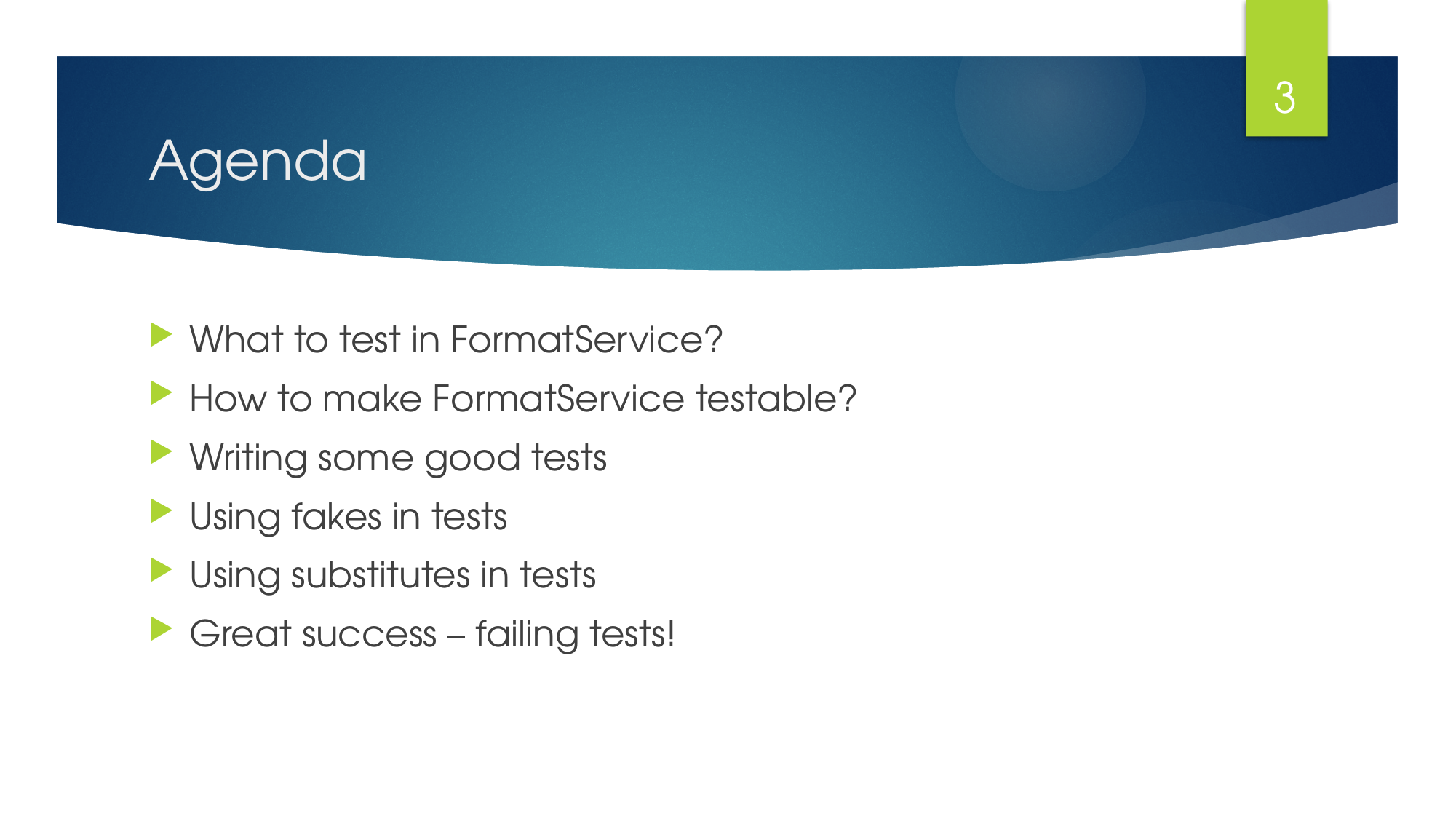

3
# Agenda
What to test in FormatService?
How to make FormatService testable?
Writing some good tests
Using fakes in tests
Using substitutes in tests
Great success – failing tests!